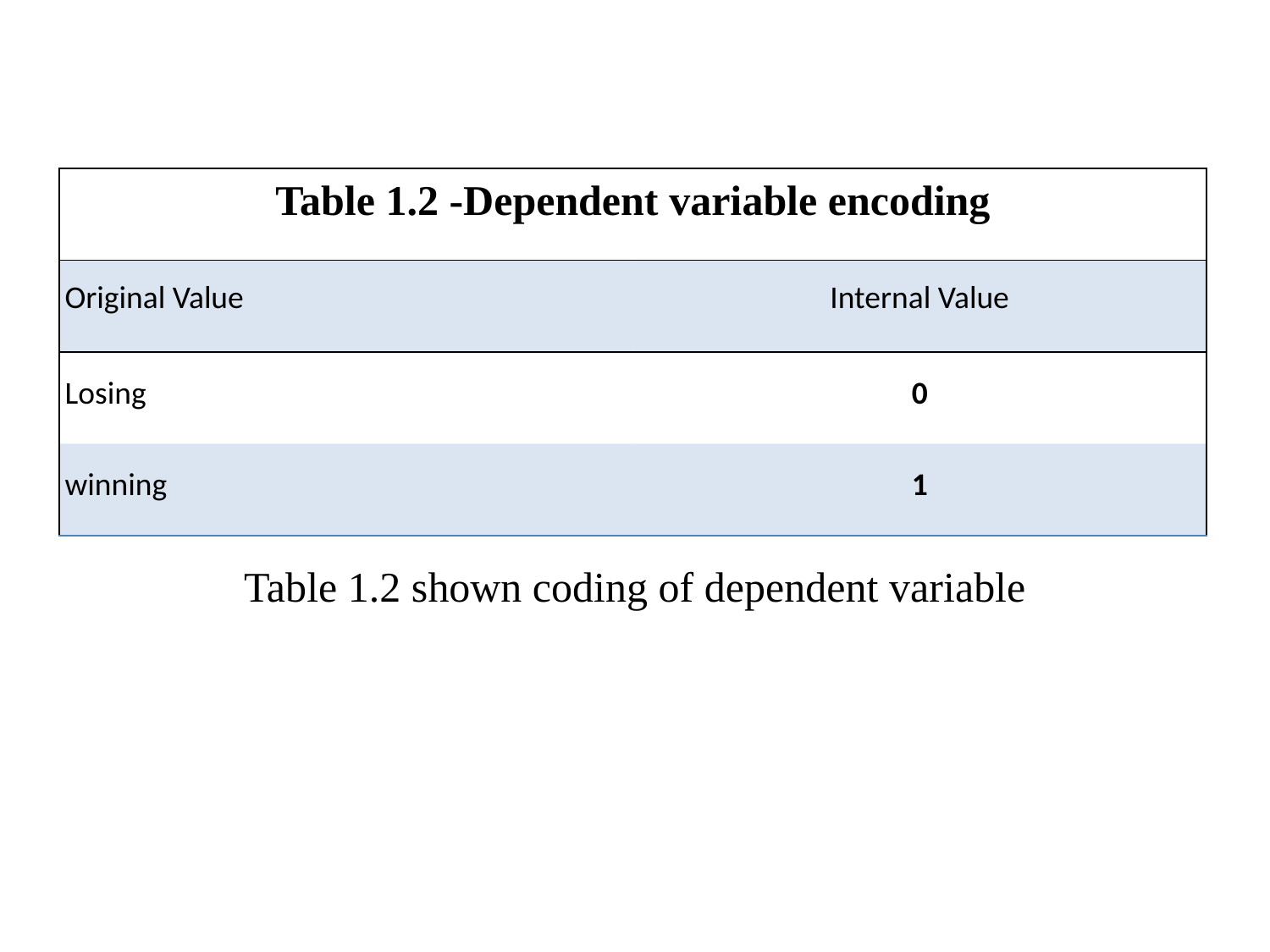

| Table 1.2 -Dependent variable encoding |  |
| --- | --- |
| Original Value | Internal Value |
| Losing | 0 |
| winning | 1 |
# Table 1.2 shown coding of dependent variable